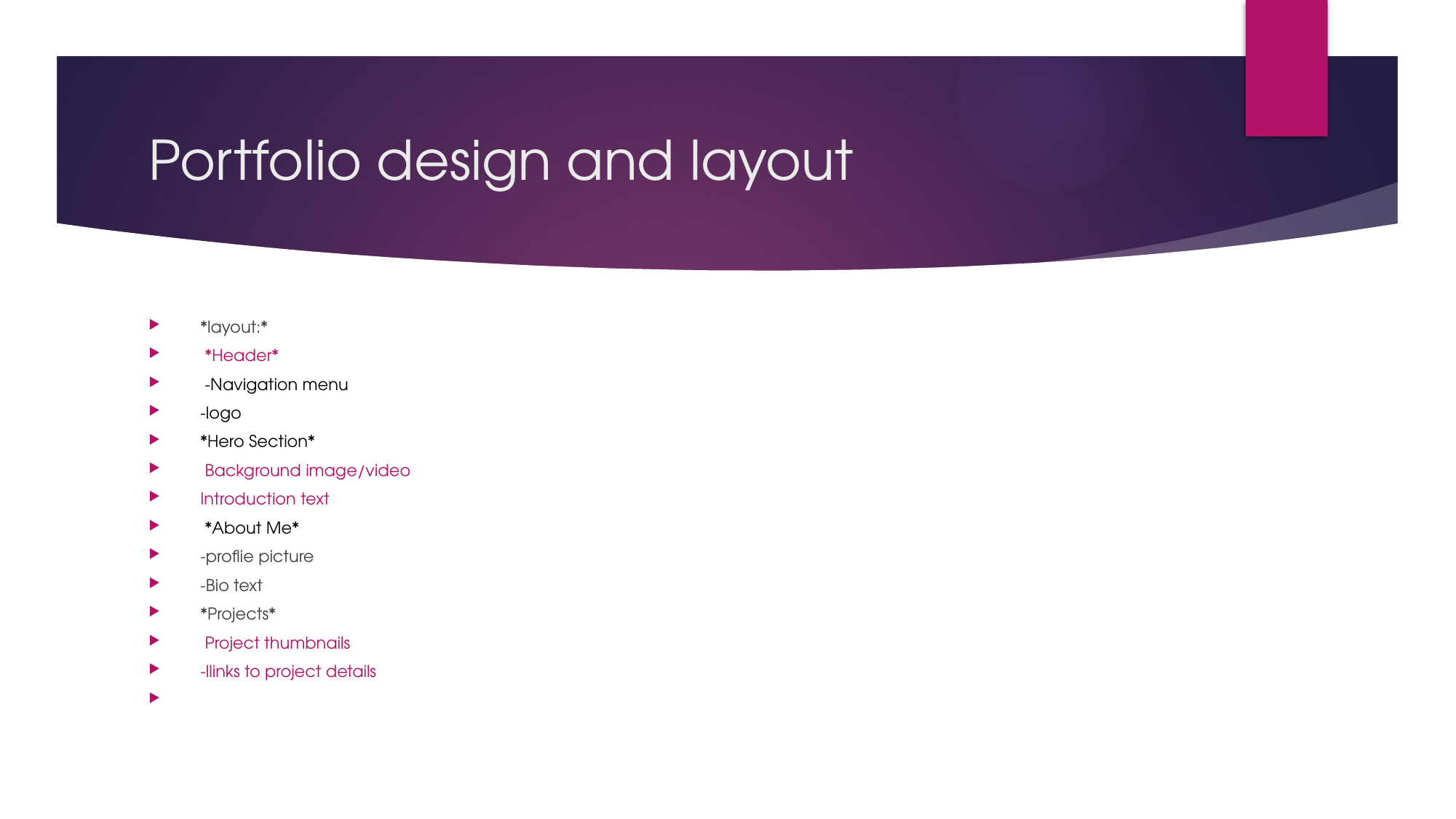

# Portfolio design and layout
*layout:*
 *Header*
 -Navigation menu
-logo
*Hero Section*
 Background image/video
Introduction text
 *About Me*
-proflie picture
-Bio text
*Projects*
 Project thumbnails
-llinks to project details